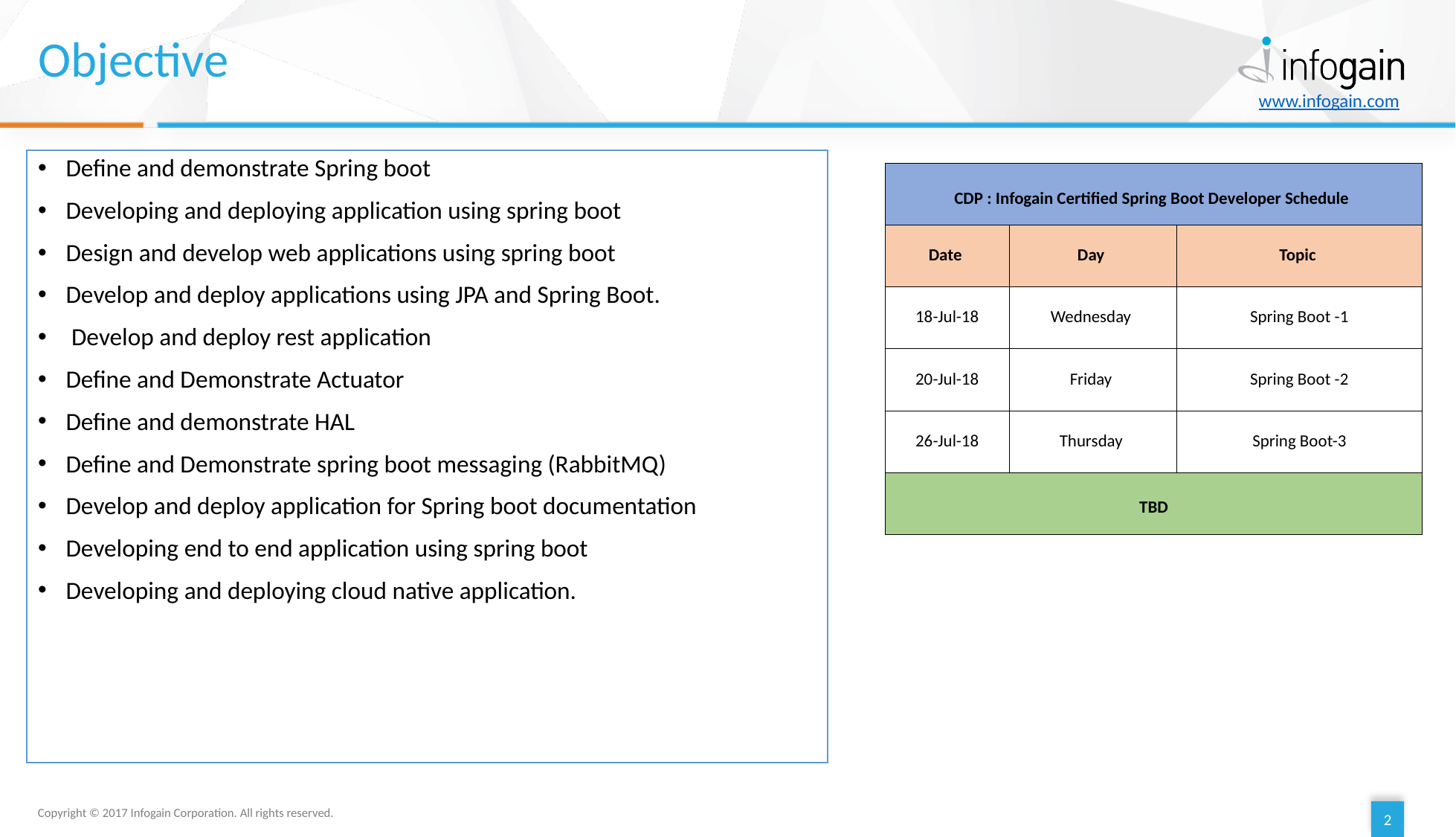

# Objective
Define and demonstrate Spring boot
Developing and deploying application using spring boot
Design and develop web applications using spring boot
Develop and deploy applications using JPA and Spring Boot.
 Develop and deploy rest application
Define and Demonstrate Actuator
Define and demonstrate HAL
Define and Demonstrate spring boot messaging (RabbitMQ)
Develop and deploy application for Spring boot documentation
Developing end to end application using spring boot
Developing and deploying cloud native application.

| CDP : Infogain Certified Spring Boot Developer Schedule |  |  |
| --- | --- | --- |
| Date | Day | Topic |
| 18-Jul-18 | Wednesday | Spring Boot -1 |
| 20-Jul-18 | Friday | Spring Boot -2 |
| 26-Jul-18 | Thursday | Spring Boot-3 |
| TBD |  |  |